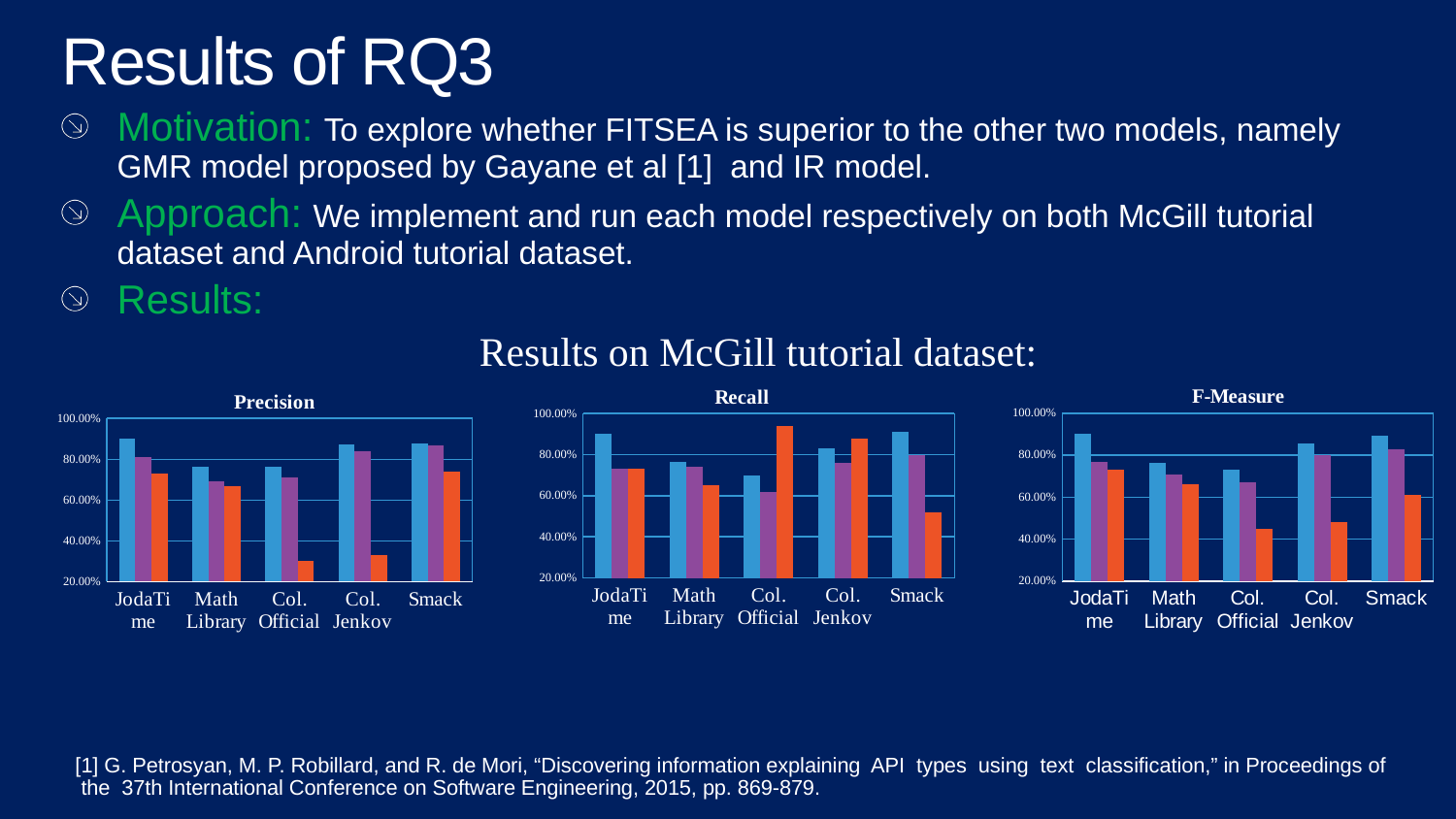

# Results of RQ3
Motivation: To explore whether FITSEA is superior to the other two models, namely GMR model proposed by Gayane et al [1]  and IR model.
Approach: We implement and run each model respectively on both McGill tutorial dataset and Android tutorial dataset.
Results:
      Results on McGill tutorial dataset:

### Chart: Precision

| Category | FITSEA | GMR | IR |
|---|---|---|---|
| JodaTime | 0.9 | 0.81 | 0.73 |
| Math Library | 0.763636363636363 | 0.69 | 0.67 |
| Col. Official | 0.764705882352941 | 0.71 | 0.3 |
| Col. Jenkov | 0.875 | 0.84 | 0.33 |
| Smack | 0.879310344827586 | 0.87 | 0.74 |

### Chart: Recall

| Category | FITSEA | GMR | IR |
|---|---|---|---|
| JodaTime | 0.9 | 0.73 | 0.73 |
| Math Library | 0.763636363636363 | 0.74 | 0.65 |
| Col. Official | 0.696428571428571 | 0.62 | 0.94 |
| Col. Jenkov | 0.833333333333333 | 0.76 | 0.88 |
| Smack | 0.910714285714285 | 0.8 | 0.52 |

### Chart: F-Measure

| Category | FITSEA | GMR | IR |
|---|---|---|---|
| JodaTime | 0.9 | 0.77 | 0.73 |
| Math Library | 0.763636363636363 | 0.71 | 0.66 |
| Col. Official | 0.728971962616822 | 0.67 | 0.45 |
| Col. Jenkov | 0.853658536585365 | 0.8 | 0.48 |
| Smack | 0.894736842105263 | 0.83 | 0.61 |
[1] G. Petrosyan, M. P. Robillard, and R. de Mori, “Discovering information explaining  API  types  using  text  classification,” in Proceedings of  the  37th International Conference on Software Engineering, 2015, pp. 869-879.